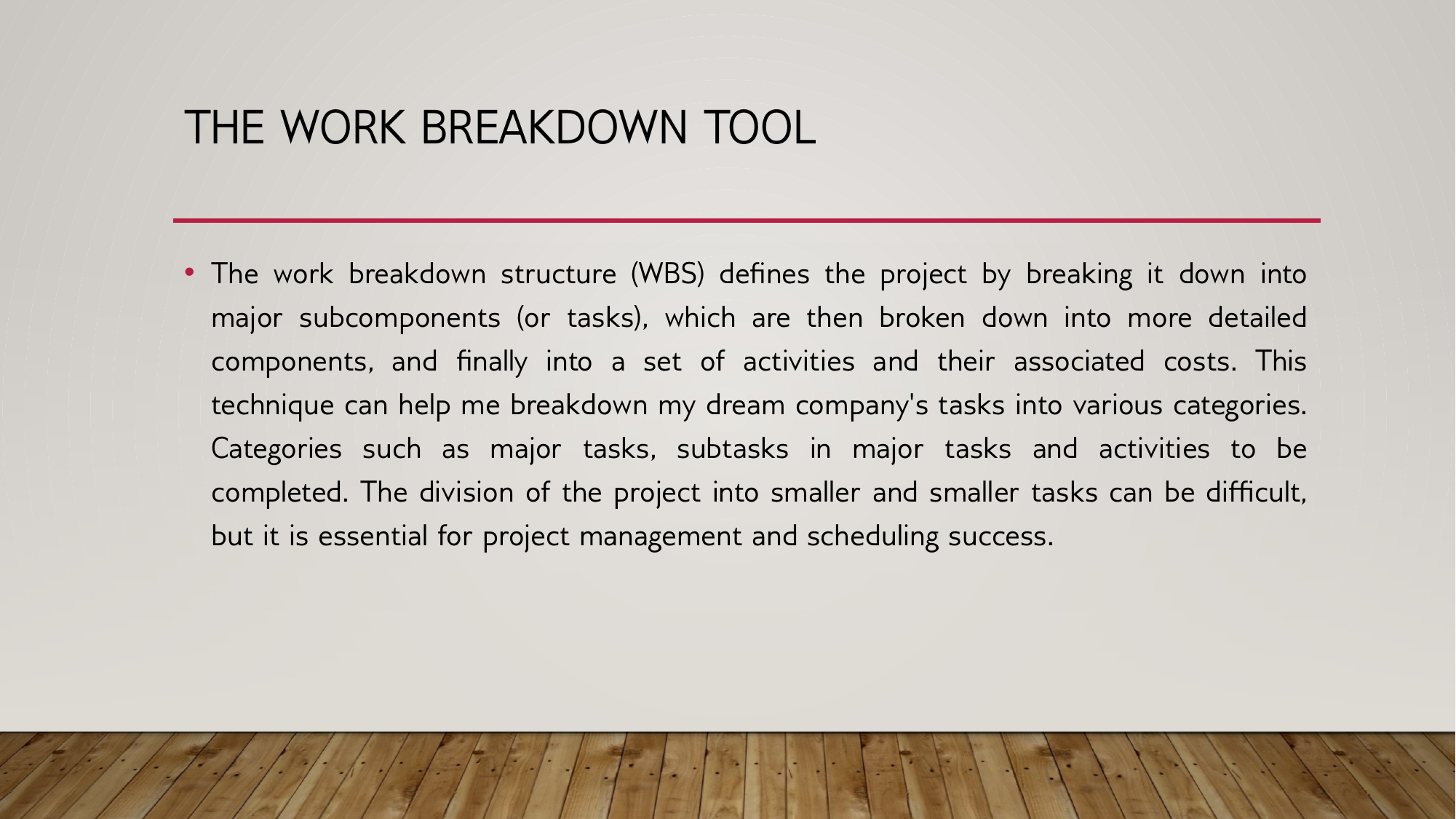

# The work breakdown tool
The work breakdown structure (WBS) defines the project by breaking it down into major subcomponents (or tasks), which are then broken down into more detailed components, and finally into a set of activities and their associated costs. This technique can help me breakdown my dream company's tasks into various categories. Categories such as major tasks, subtasks in major tasks and activities to be completed. The division of the project into smaller and smaller tasks can be difficult, but it is essential for project management and scheduling success.